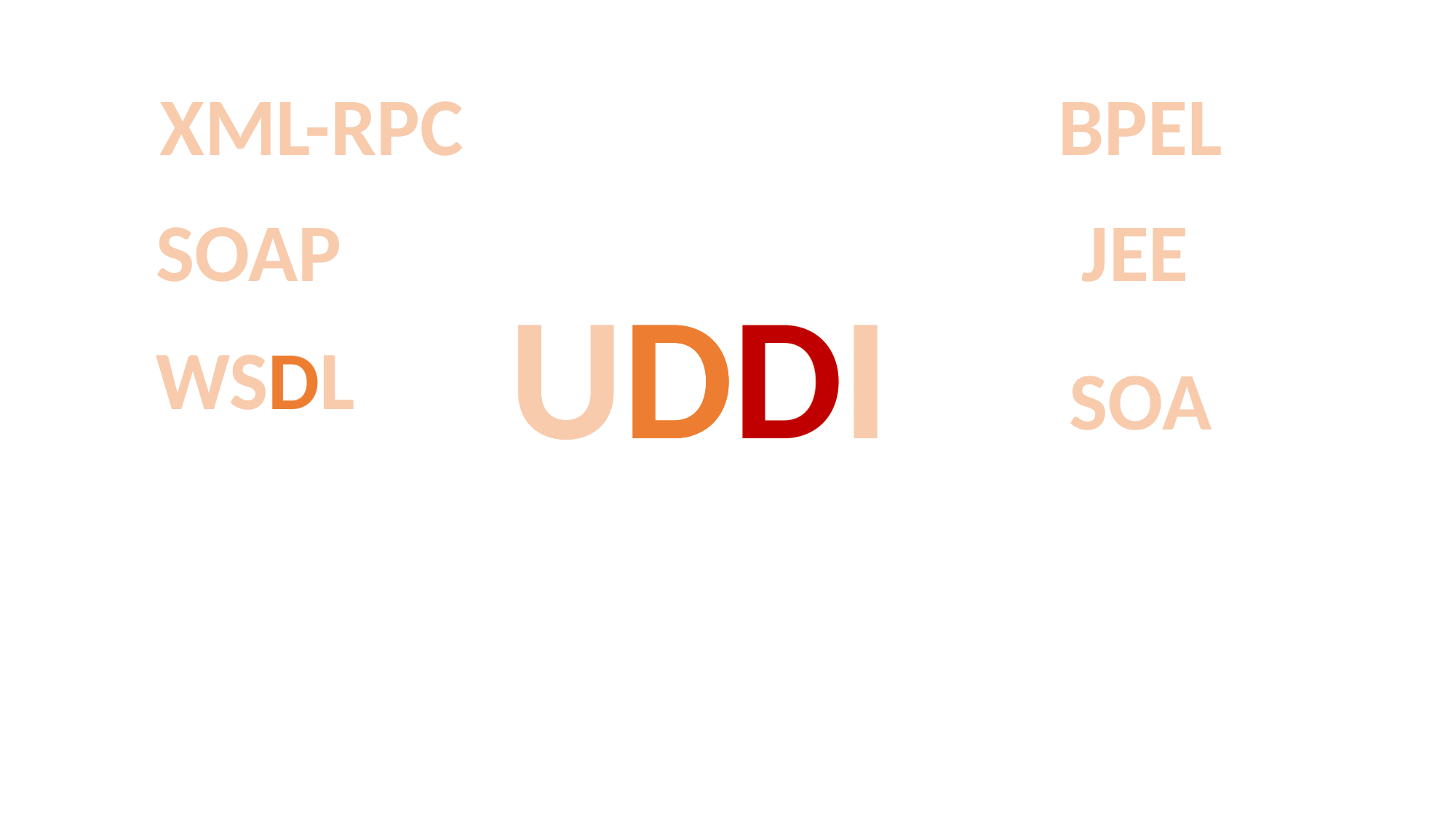

XML-RPC
BPEL
SOAP
JEE
UDDI
UDDI
UDDI
WSDL
WSDL
SOA